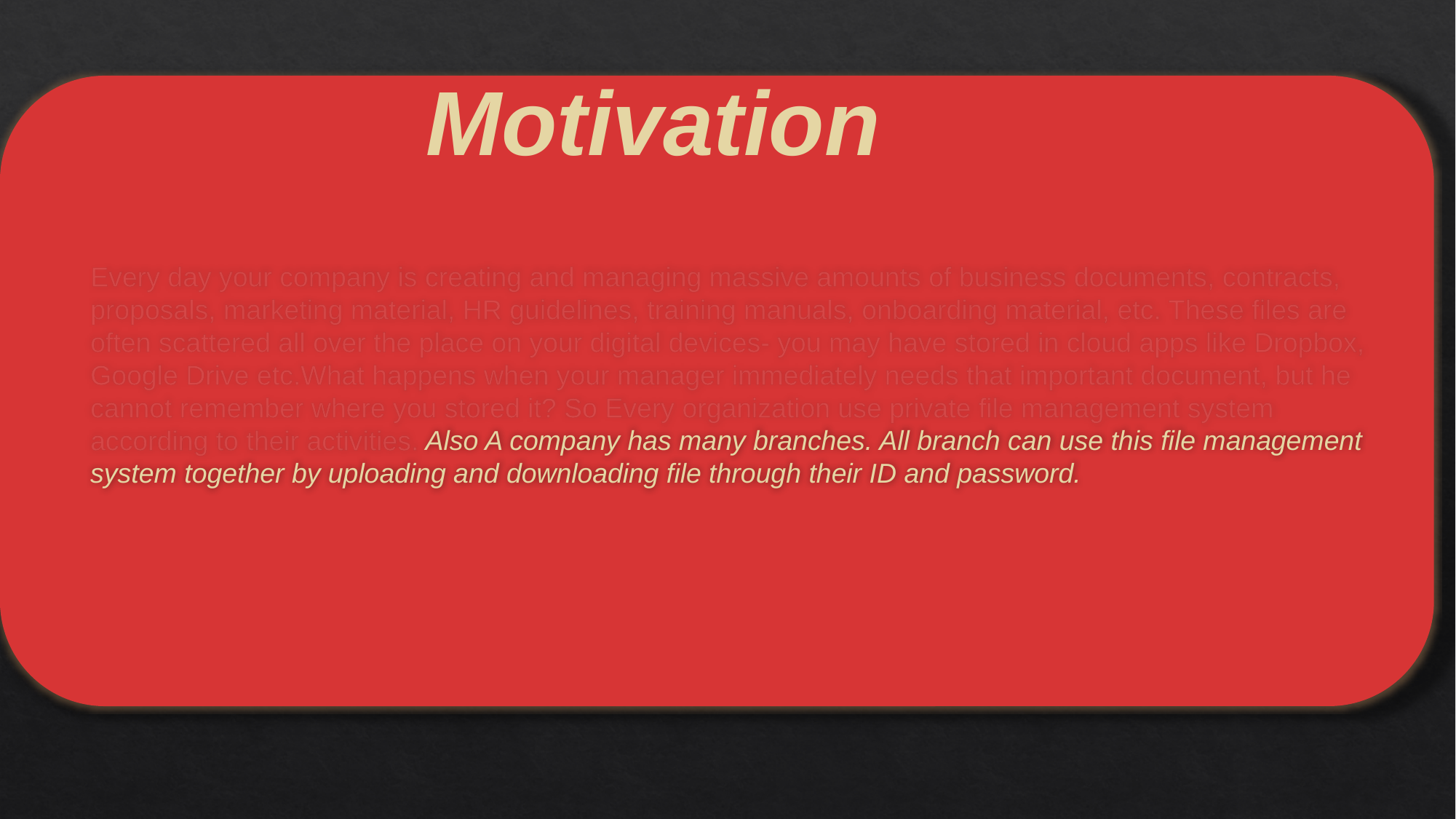

Motivation

Every day your company is creating and managing massive amounts of business documents, contracts, proposals, marketing material, HR guidelines, training manuals, onboarding material, etc. These files are often scattered all over the place on your digital devices- you may have stored in cloud apps like Dropbox, Google Drive etc.What happens when your manager immediately needs that important document, but he cannot remember where you stored it? So Every organization use private file management system according to their activities. Also A company has many branches. All branch can use this file management system together by uploading and downloading file through their ID and password.